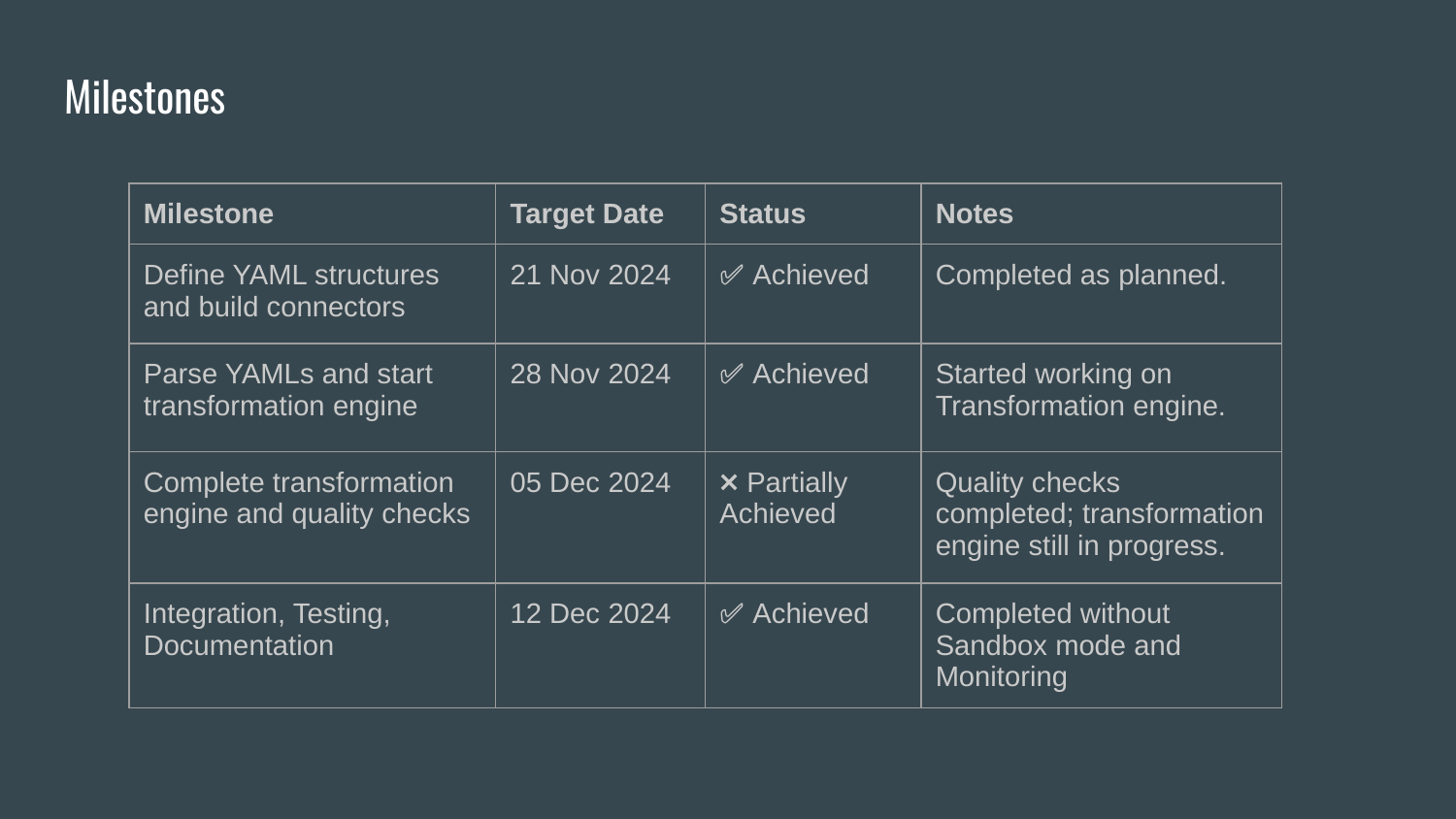

# Milestones
| Milestone | Target Date | Status | Notes |
| --- | --- | --- | --- |
| Define YAML structures and build connectors | 21 Nov 2024 | ✅ Achieved | Completed as planned. |
| Parse YAMLs and start transformation engine | 28 Nov 2024 | ✅ Achieved | Started working on Transformation engine. |
| Complete transformation engine and quality checks | 05 Dec 2024 | ❌ Partially Achieved | Quality checks completed; transformation engine still in progress. |
| Integration, Testing, Documentation | 12 Dec 2024 | ✅ Achieved | Completed without Sandbox mode and Monitoring |